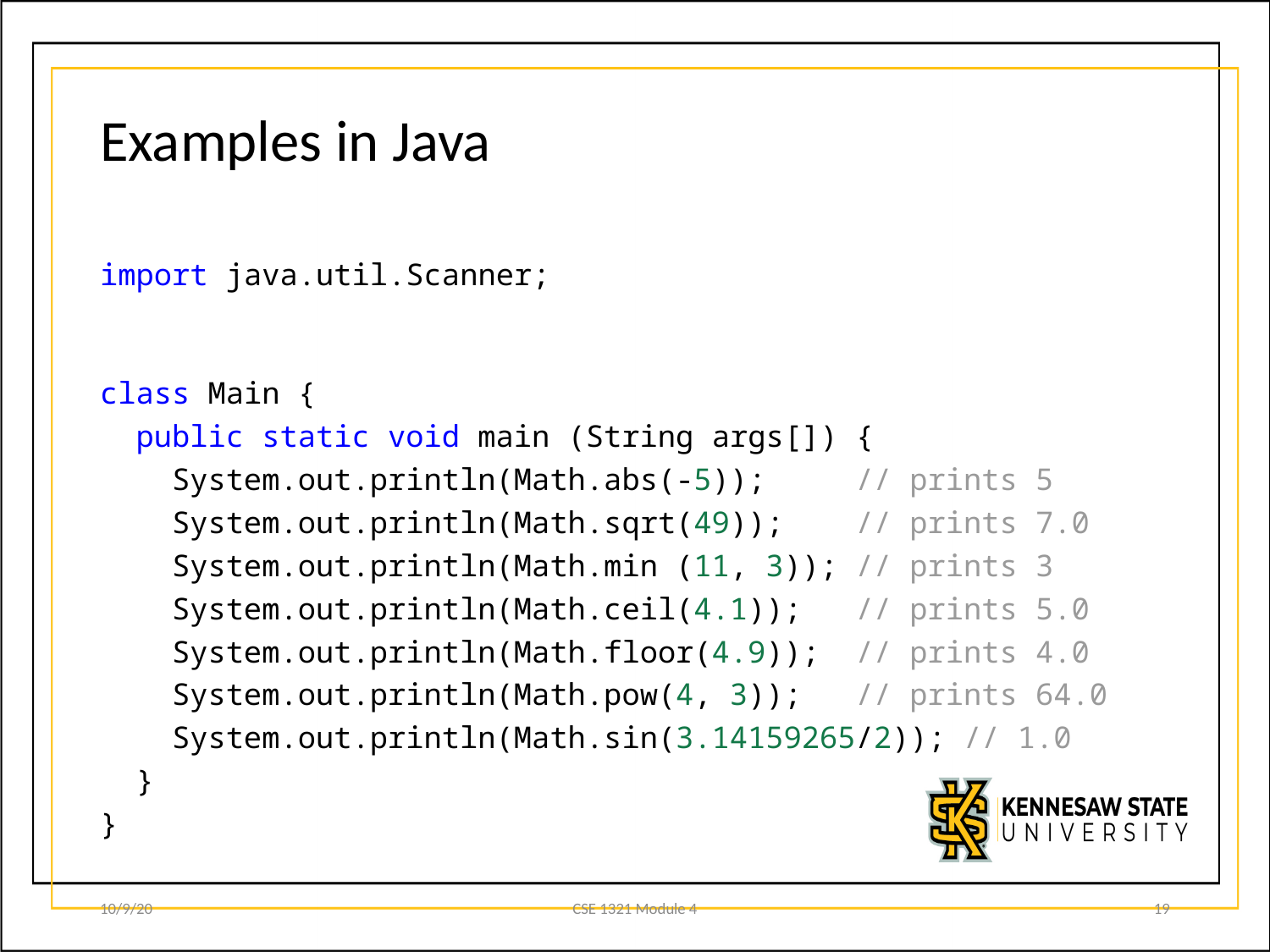

# Examples in Java
import java.util.Scanner;

class Main {
  public static void main (String args[]) {
    System.out.println(Math.abs(-5));     // prints 5
    System.out.println(Math.sqrt(49));    // prints 7.0
    System.out.println(Math.min (11, 3)); // prints 3
    System.out.println(Math.ceil(4.1));   // prints 5.0
    System.out.println(Math.floor(4.9));  // prints 4.0
    System.out.println(Math.pow(4, 3));   // prints 64.0
    System.out.println(Math.sin(3.14159265/2)); // 1.0
  }
}
10/9/20
CSE 1321 Module 4
19